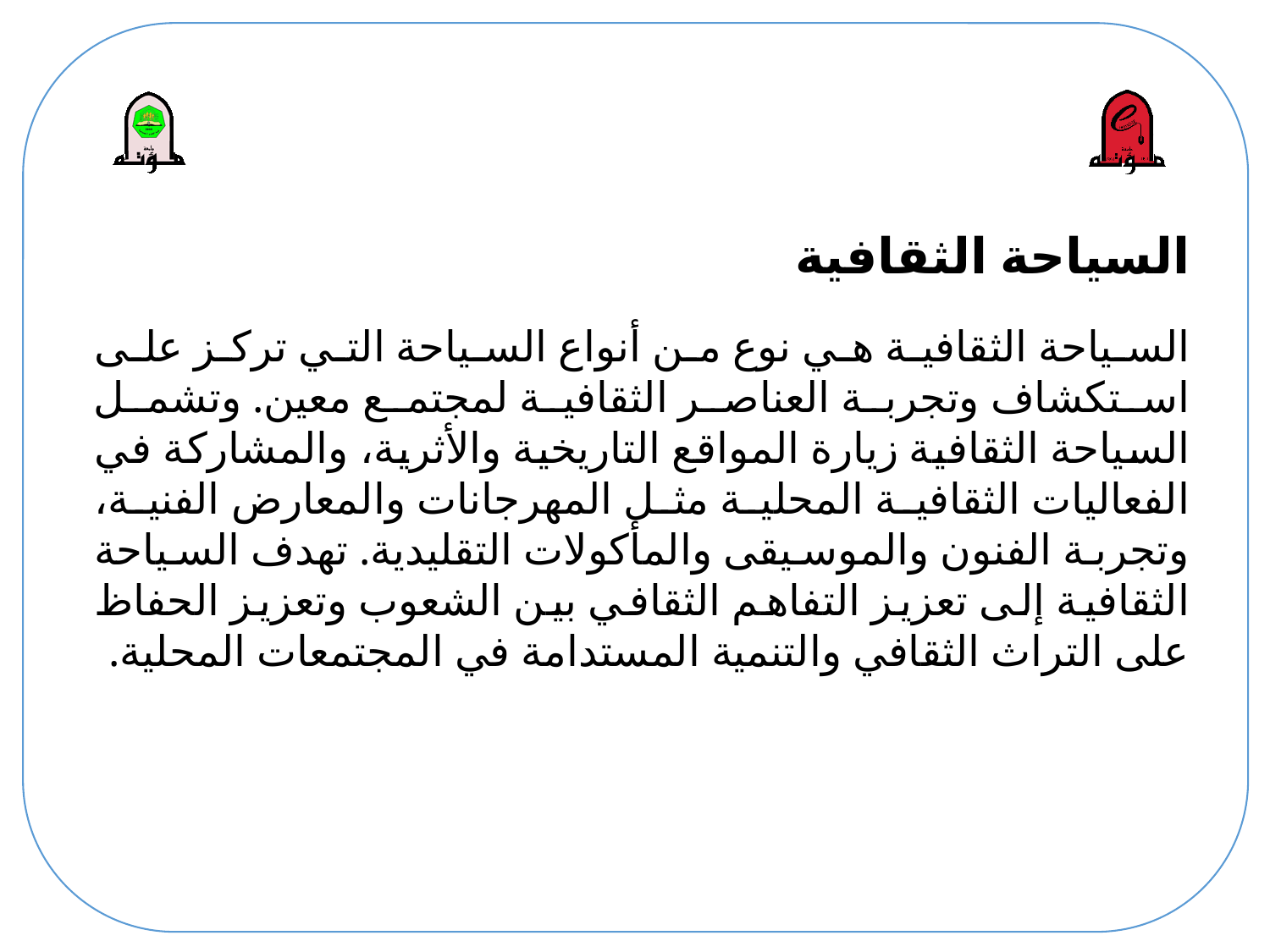

# السياحة الثقافية
السياحة الثقافية هي نوع من أنواع السياحة التي تركز على استكشاف وتجربة العناصر الثقافية لمجتمع معين. وتشمل السياحة الثقافية زيارة المواقع التاريخية والأثرية، والمشاركة في الفعاليات الثقافية المحلية مثل المهرجانات والمعارض الفنية، وتجربة الفنون والموسيقى والمأكولات التقليدية. تهدف السياحة الثقافية إلى تعزيز التفاهم الثقافي بين الشعوب وتعزيز الحفاظ على التراث الثقافي والتنمية المستدامة في المجتمعات المحلية.